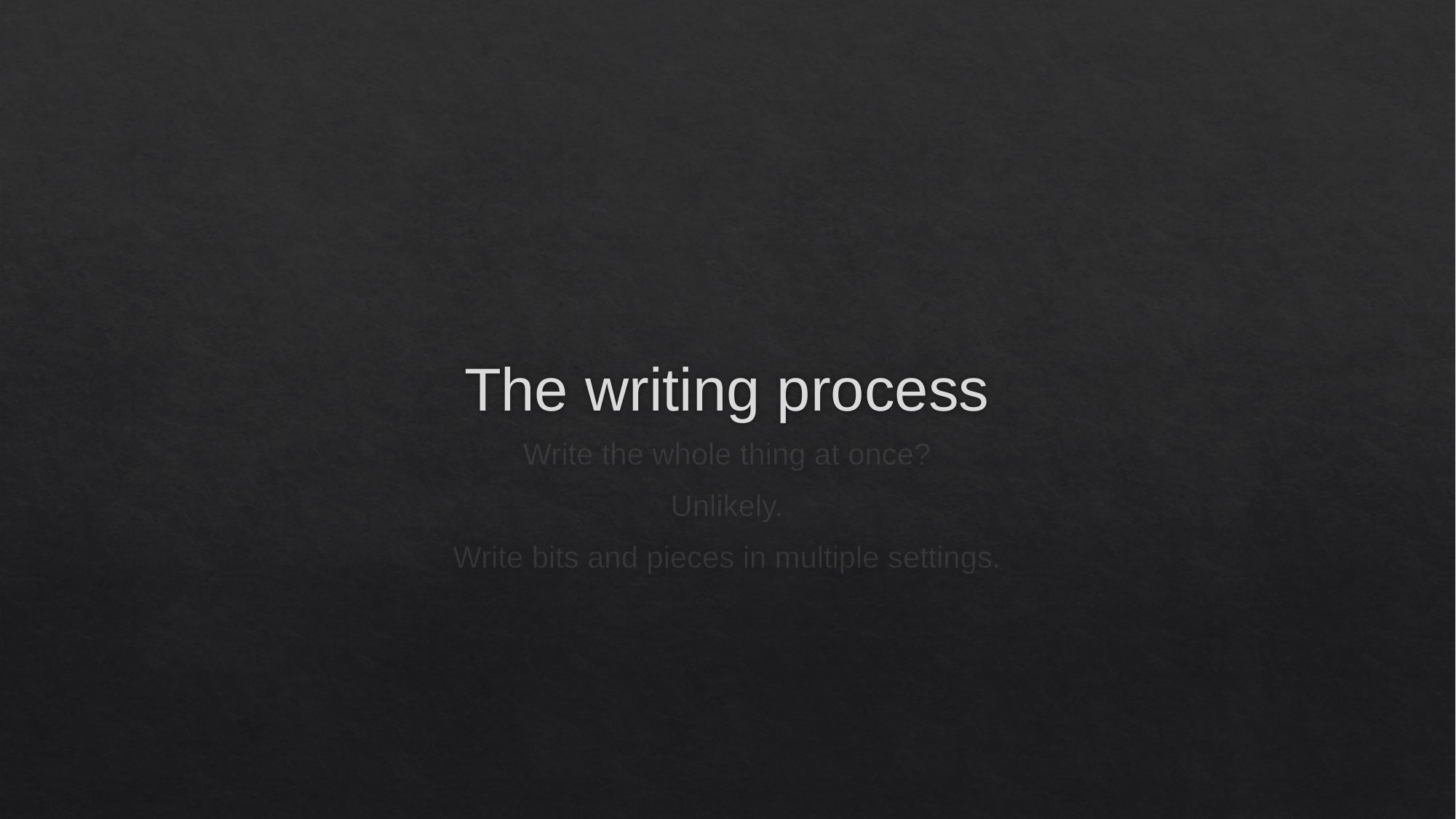

# The writing process
Write the whole thing at once?
Unlikely.
Write bits and pieces in multiple settings.